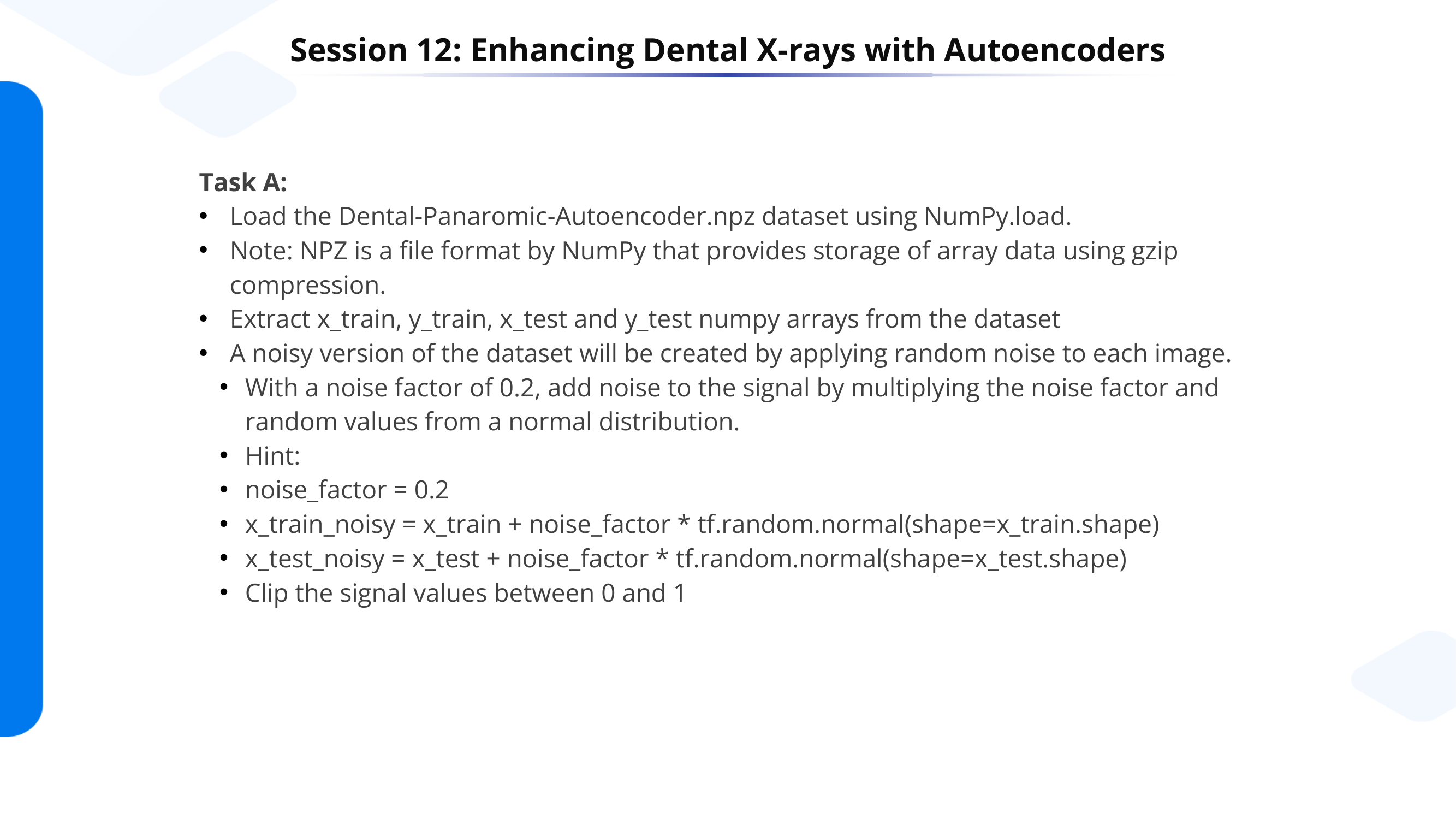

# Session 12: Enhancing Dental X-rays with Autoencoders

Task A:
Load the Dental-Panaromic-Autoencoder.npz dataset using NumPy.load.
Note: NPZ is a file format by NumPy that provides storage of array data using gzip compression.
Extract x_train, y_train, x_test and y_test numpy arrays from the dataset
A noisy version of the dataset will be created by applying random noise to each image.
With a noise factor of 0.2, add noise to the signal by multiplying the noise factor and random values from a normal distribution.
Hint:
noise_factor = 0.2
x_train_noisy = x_train + noise_factor * tf.random.normal(shape=x_train.shape)
x_test_noisy = x_test + noise_factor * tf.random.normal(shape=x_test.shape)
Clip the signal values between 0 and 1